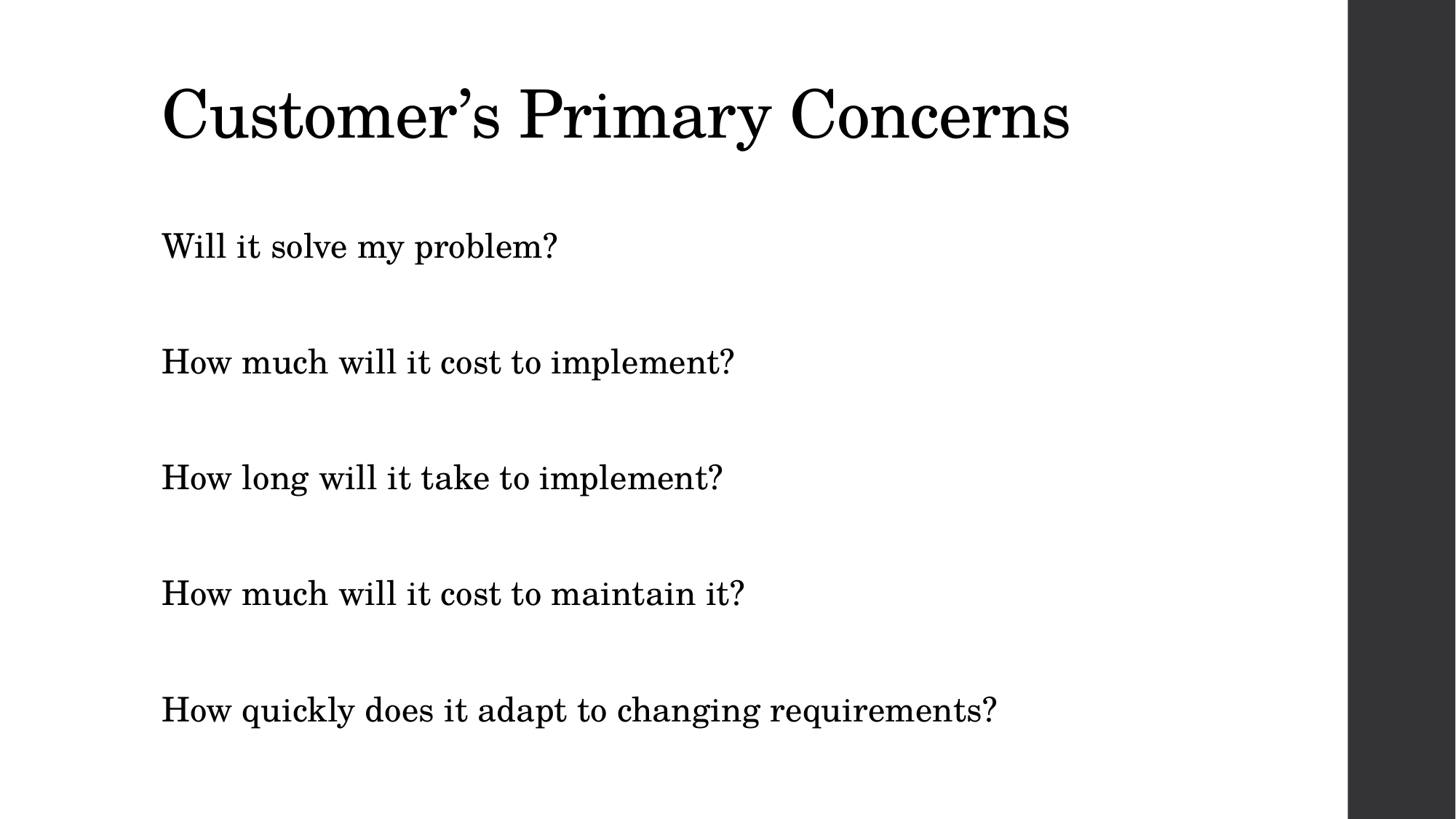

# Customer’s Primary Concerns
Will it solve my problem?

How much will it cost to implement?

How long will it take to implement?

How much will it cost to maintain it?

How quickly does it adapt to changing requirements?